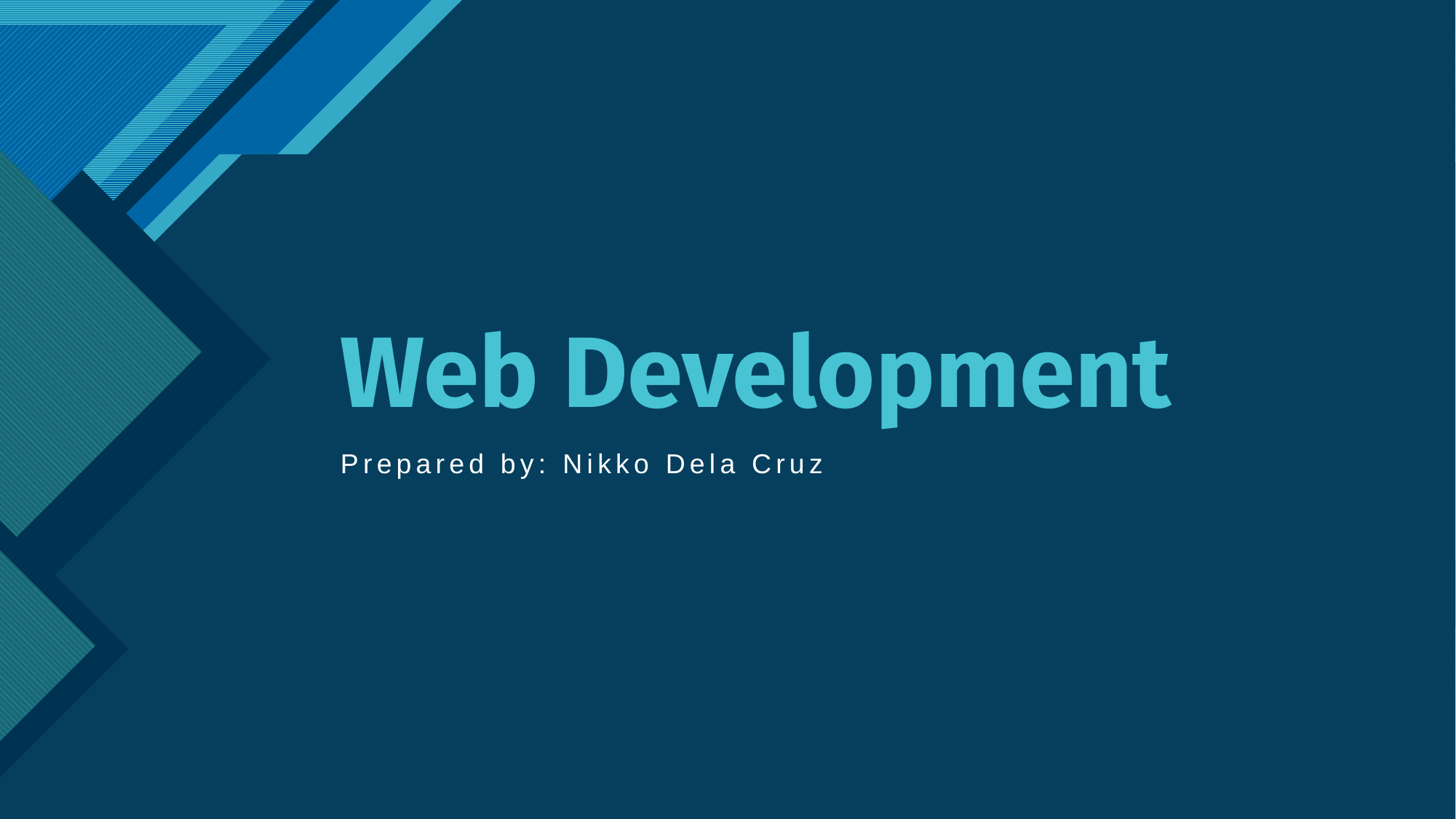

# Web Development
Prepared by: Nikko Dela Cruz